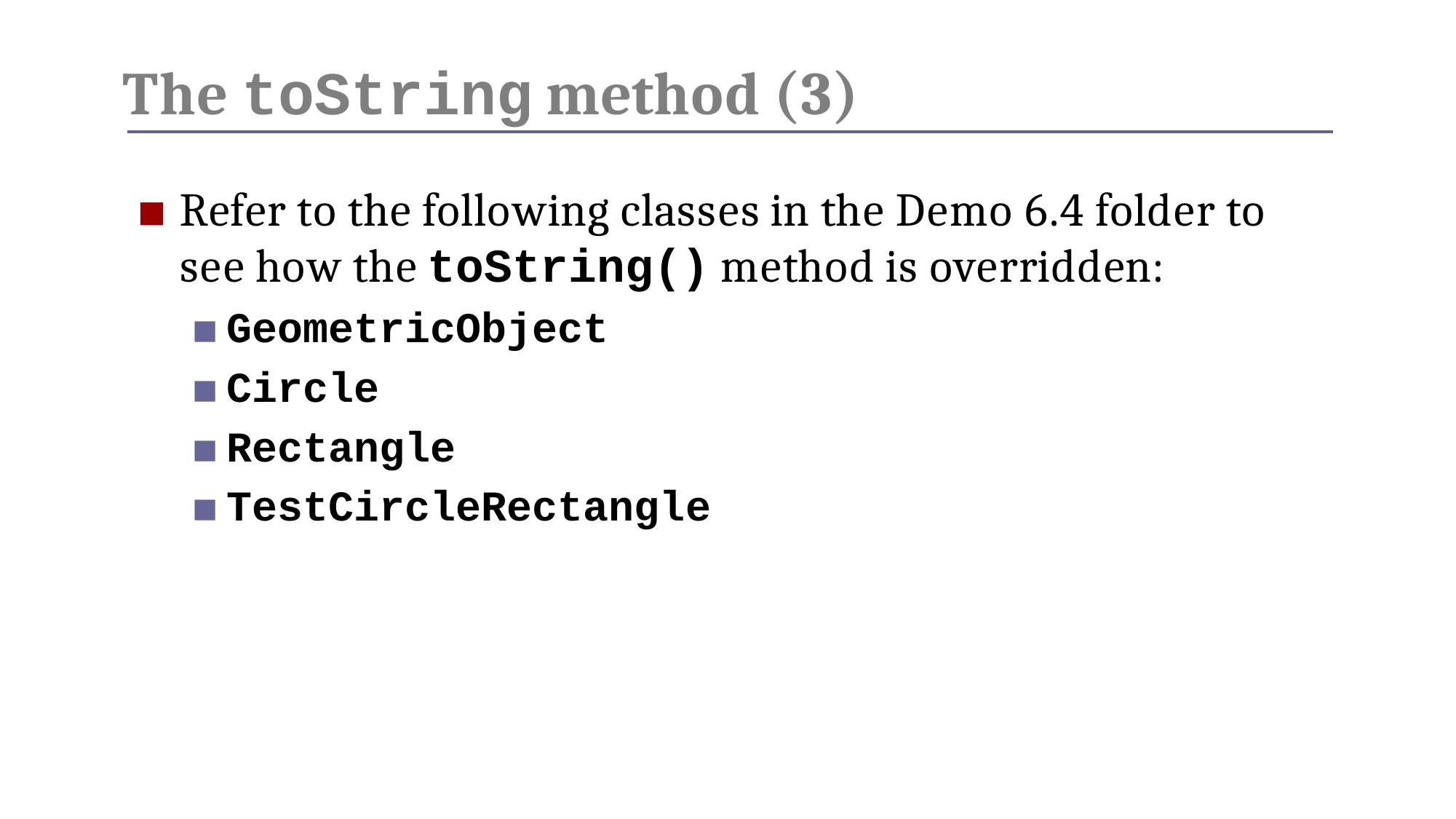

# The toString method (3)
Refer to the following classes in the Demo 6.4 folder to see how the toString() method is overridden:
GeometricObject
Circle
Rectangle
TestCircleRectangle